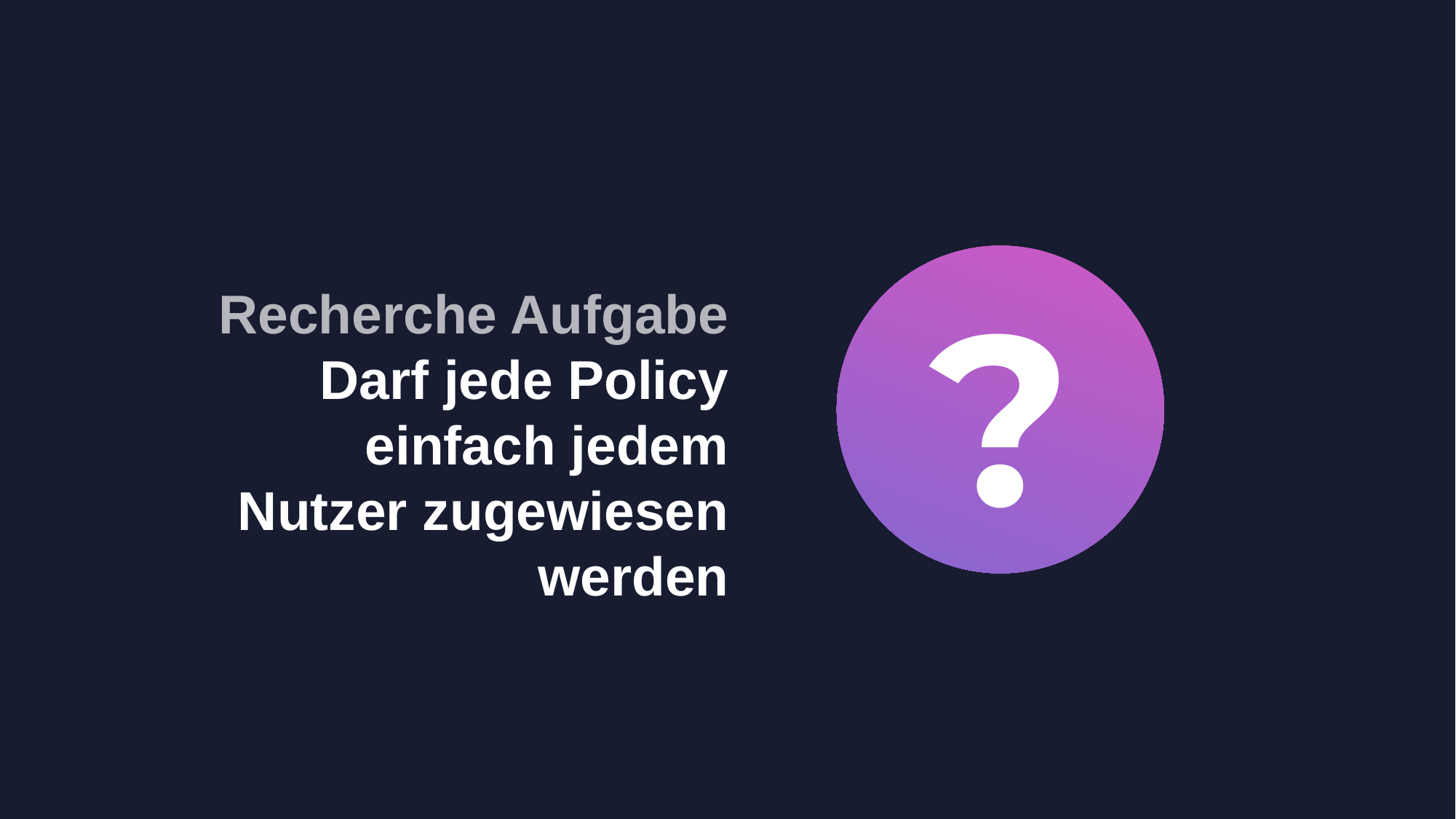

?
Recherche Aufgabe
Darf jede Policy einfach jedem Nutzer zugewiesen werden